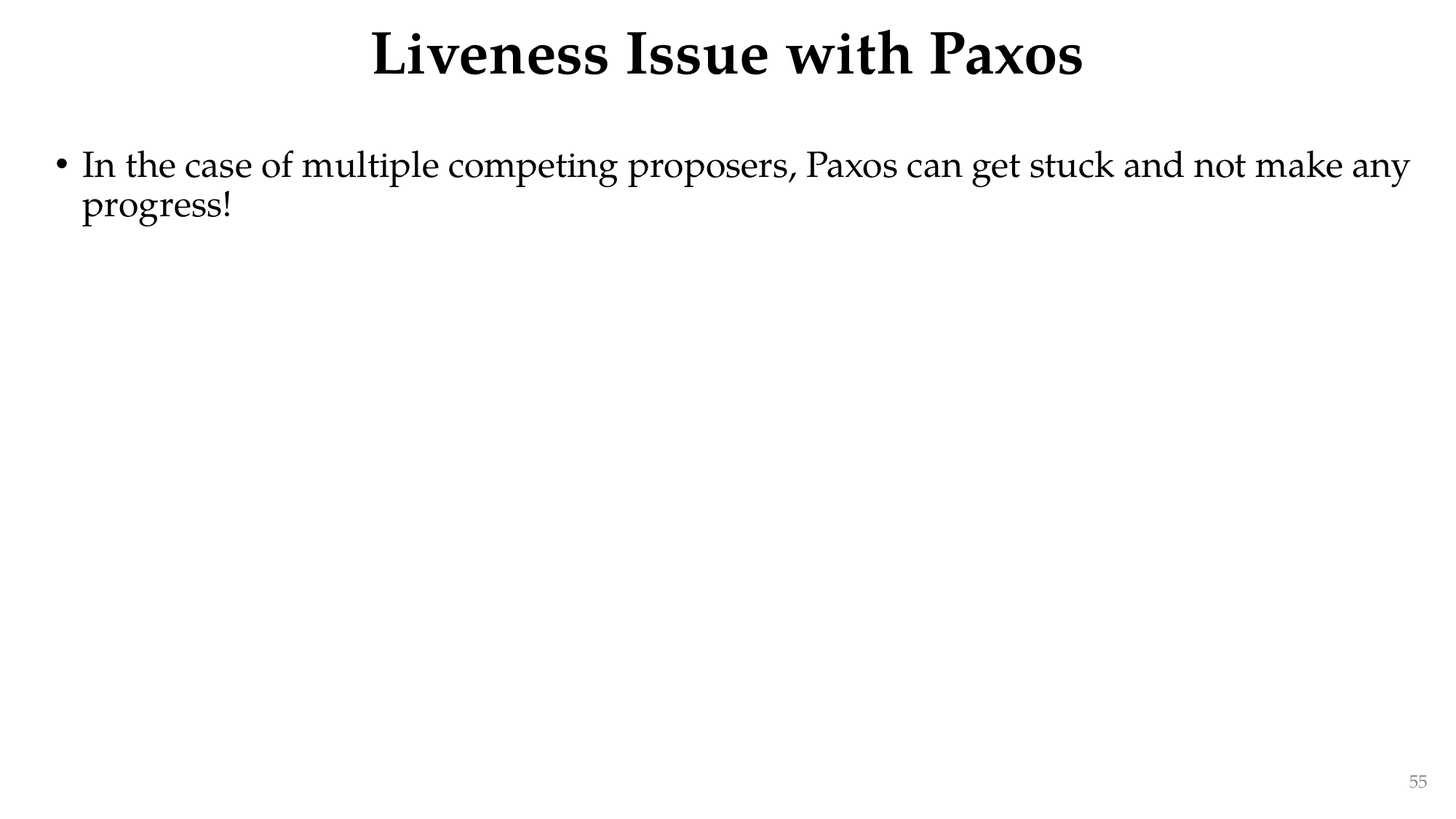

# Liveness Issue with Paxos
In the case of multiple competing proposers, Paxos can get stuck and not make any progress!

55